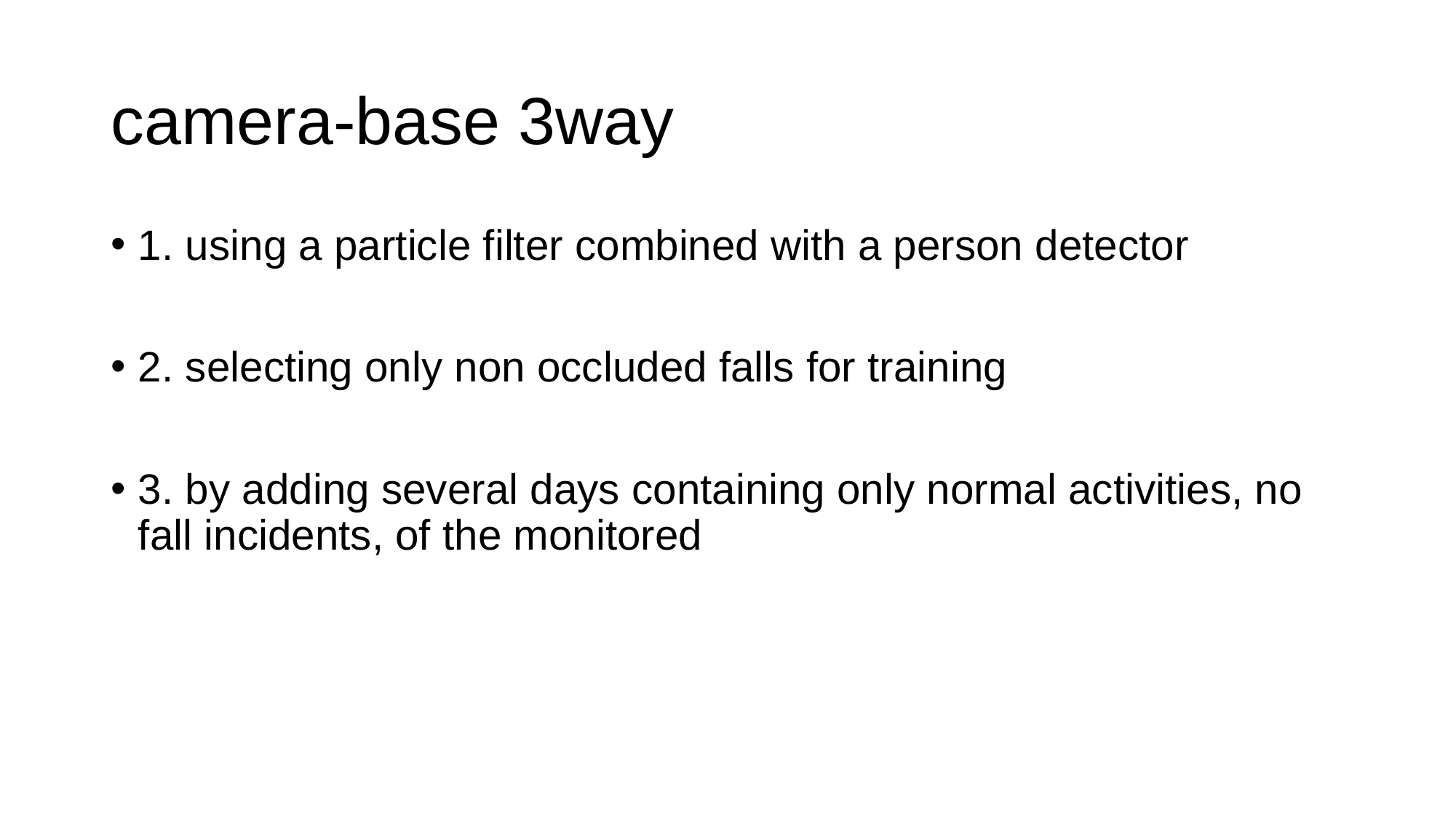

# camera-base 3way
1. using a particle filter combined with a person detector

2. selecting only non occluded falls for training

3. by adding several days containing only normal activities, no fall incidents, of the monitored